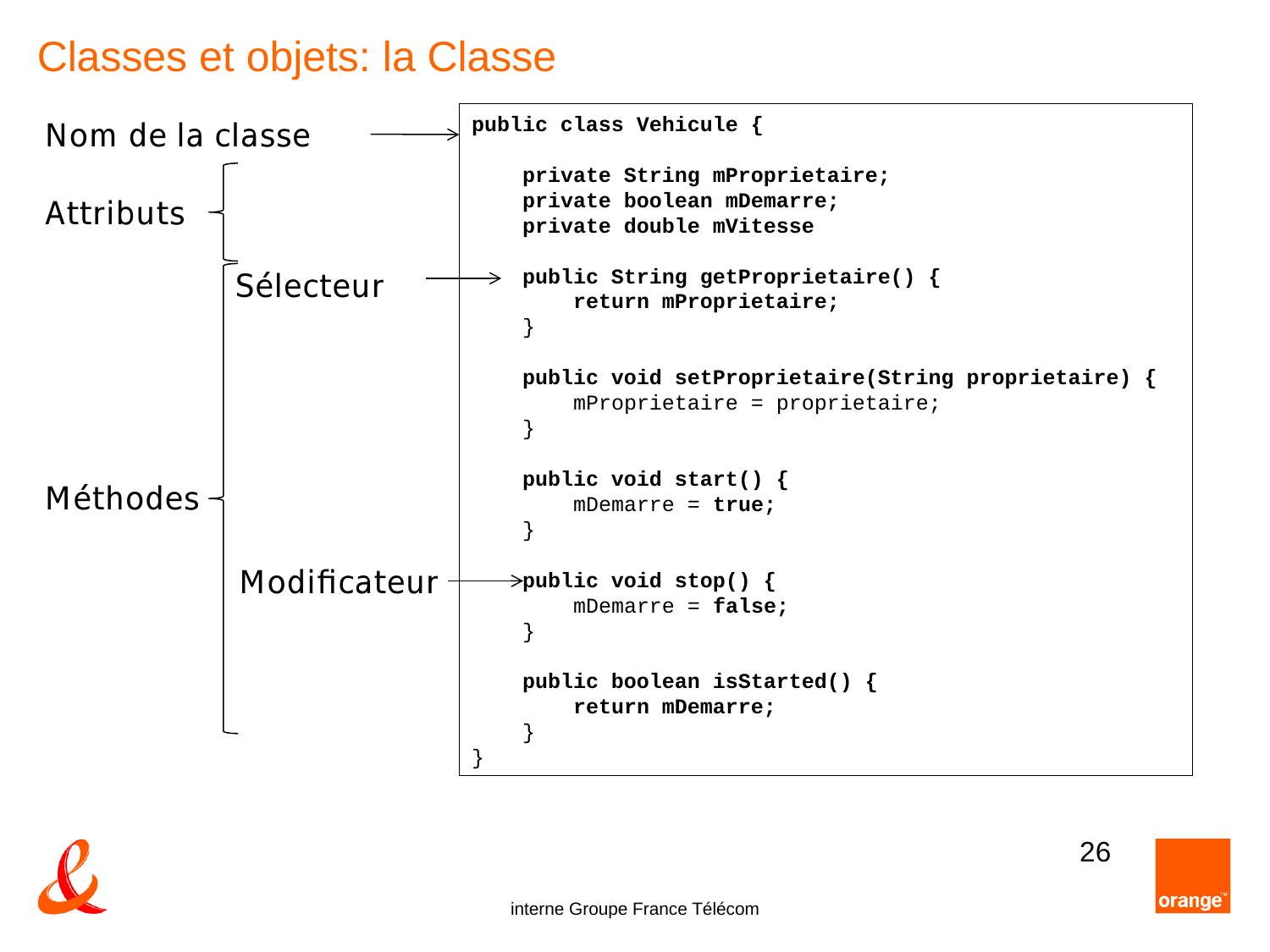

# Classes et objets: la Classe
public class Vehicule {

    private String mProprietaire;
    private boolean mDemarre;
    private double mVitesse

    public String getProprietaire() {
        return mProprietaire;
    }

    public void setProprietaire(String proprietaire) {
        mProprietaire = proprietaire;
    }

    public void start() {
        mDemarre = true;
    }

    public void stop() {
        mDemarre = false;
    }

    public boolean isStarted() {
        return mDemarre;
    }
}
Nom de la classe

Attributs
Sélecteur

Méthodes
Modificateur
26